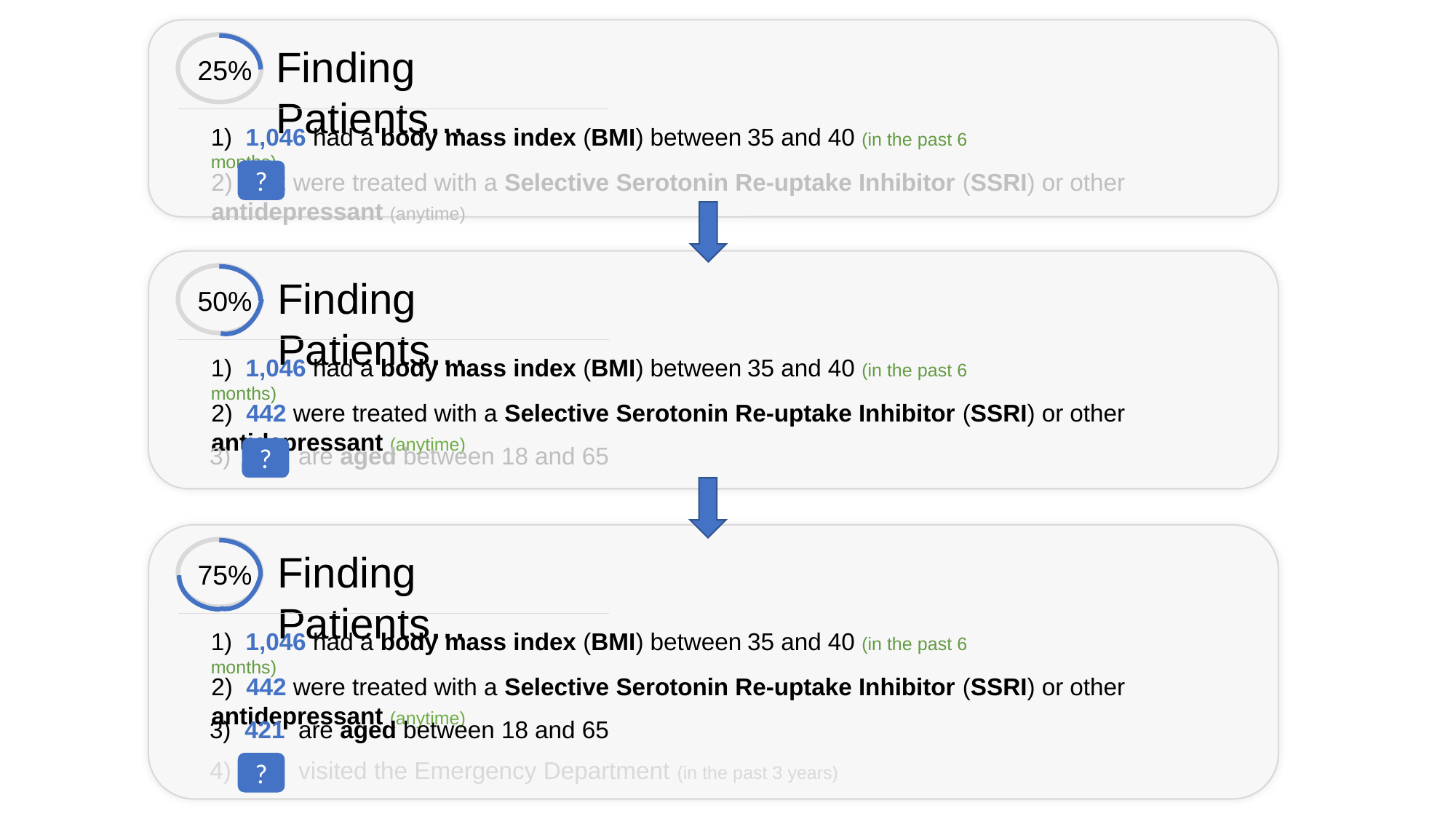

Finding Patients...
1)  1,046 had a body mass index (BMI) between 35 and 40 (in the past 6 months)
2)  442 were treated with a Selective Serotonin Re-uptake Inhibitor (SSRI) or other antidepressant (anytime)

25%
?

Finding Patients...
1)  1,046 had a body mass index (BMI) between 35 and 40 (in the past 6 months)
2)  442 were treated with a Selective Serotonin Re-uptake Inhibitor (SSRI) or other antidepressant (anytime)
3)  421  are aged between 18 and 65

50%

?

Finding Patients...
1)  1,046 had a body mass index (BMI) between 35 and 40 (in the past 6 months)
2)  442 were treated with a Selective Serotonin Re-uptake Inhibitor (SSRI) or other antidepressant (anytime)
3)  421  are aged between 18 and 65

75%

4)  53    visited the Emergency Department (in the past 3 years)
?